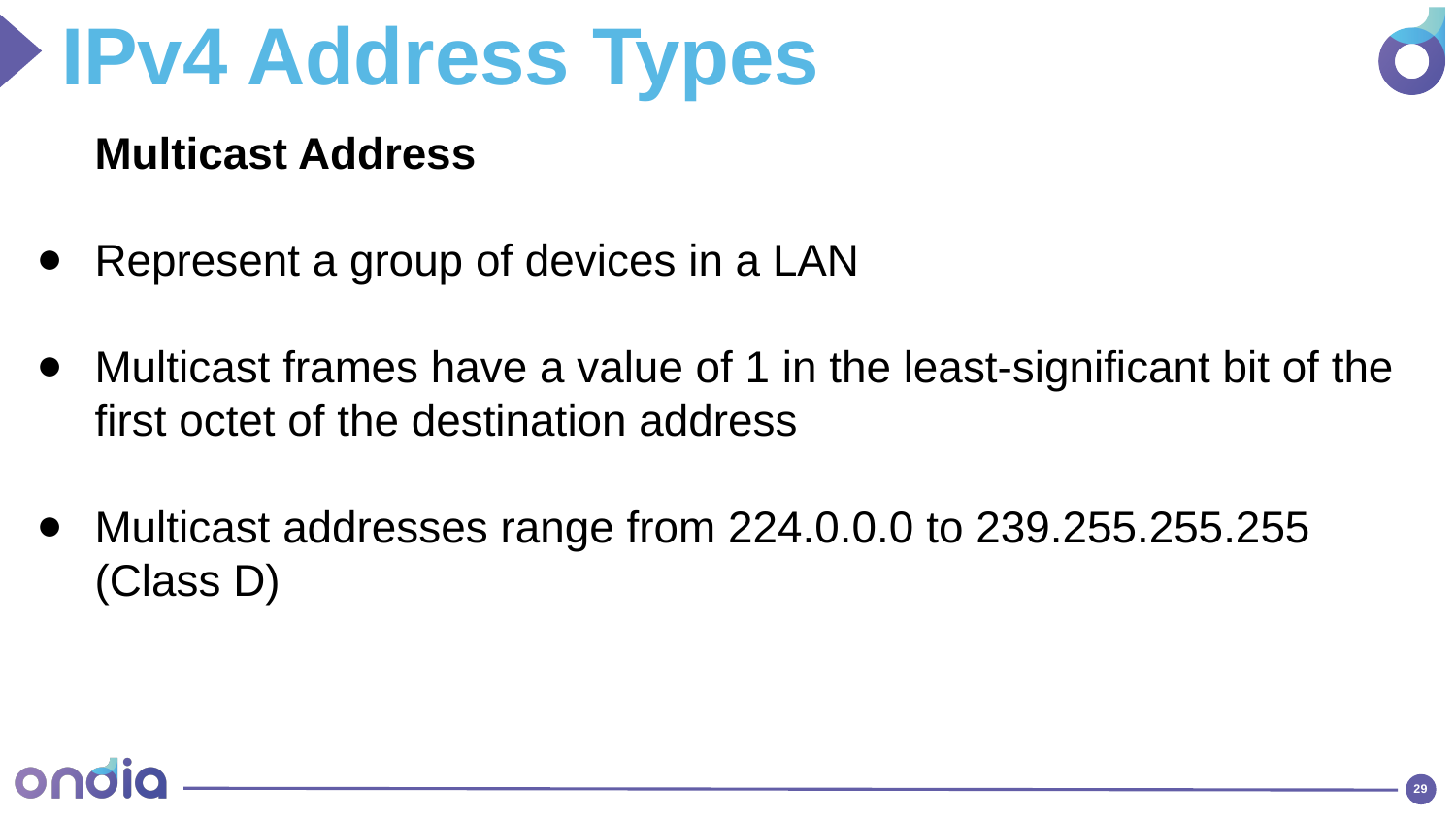

IPv4 Address Types
Multicast Address

Represent a group of devices in a LAN

Multicast frames have a value of 1 in the least-significant bit of the first octet of the destination address

Multicast addresses range from 224.0.0.0 to 239.255.255.255
(Class D)